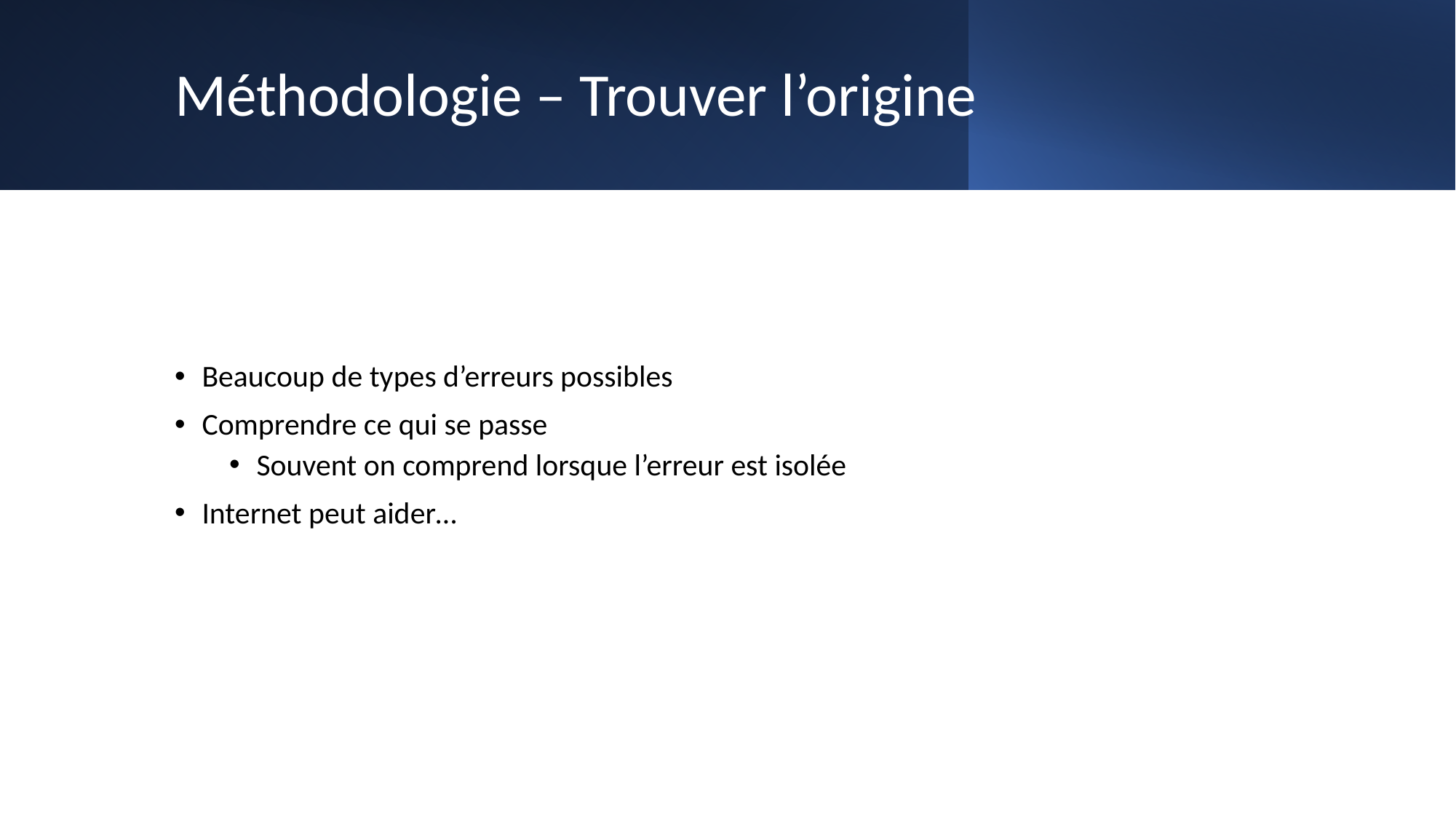

# Méthodologie – Trouver l’origine
Beaucoup de types d’erreurs possibles
Comprendre ce qui se passe
Souvent on comprend lorsque l’erreur est isolée
Internet peut aider…